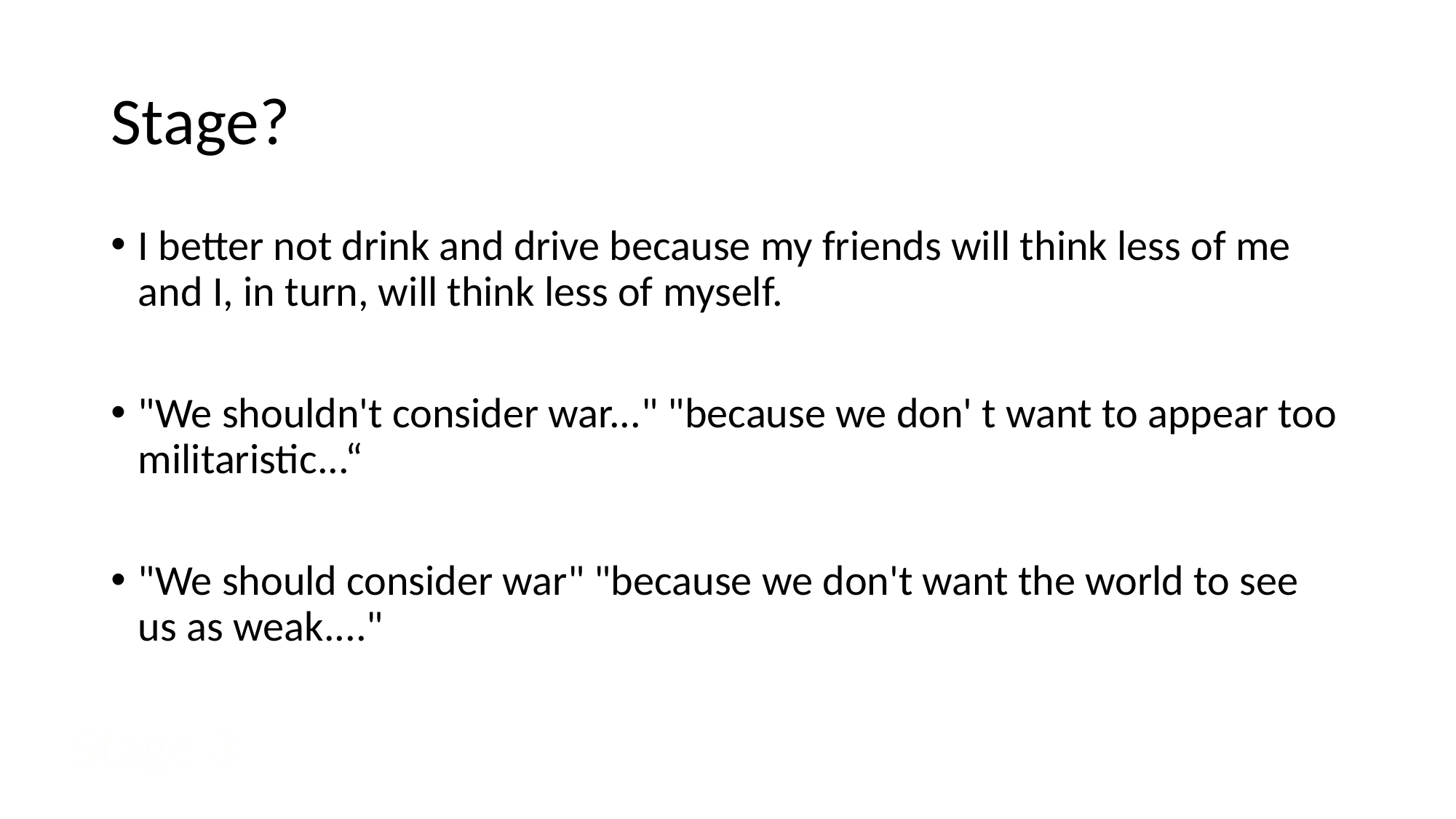

# Stage?
I better not drink and drive because my friends will think less of me and I, in turn, will think less of myself.

"We shouldn't consider war..." "because we don' t want to appear too militaristic...“

"We should consider war" "because we don't want the world to see us as weak...."
Stage 3